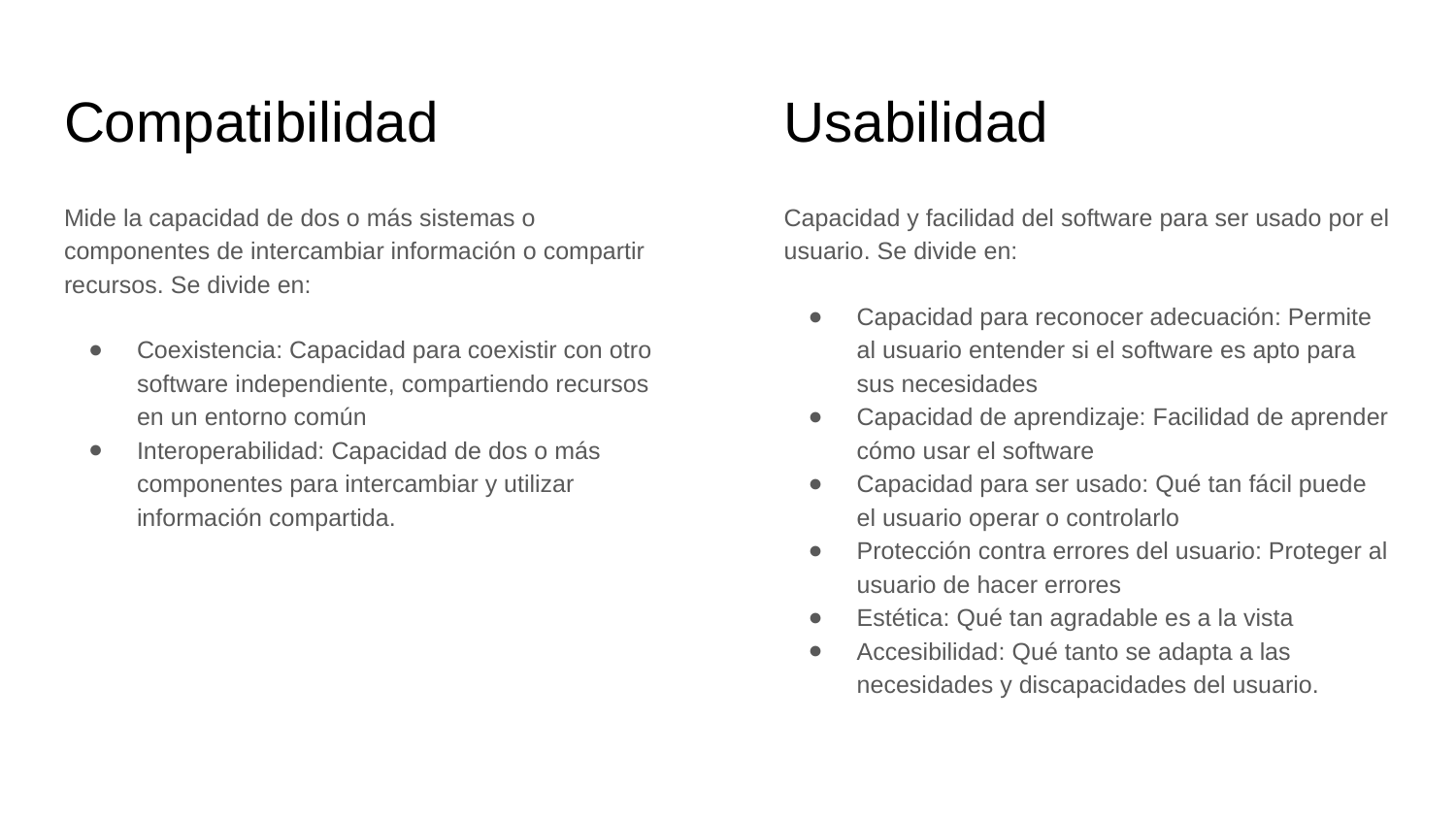

# Compatibilidad
Usabilidad
Mide la capacidad de dos o más sistemas o componentes de intercambiar información o compartir recursos. Se divide en:
Coexistencia: Capacidad para coexistir con otro software independiente, compartiendo recursos en un entorno común
Interoperabilidad: Capacidad de dos o más componentes para intercambiar y utilizar información compartida.
Capacidad y facilidad del software para ser usado por el usuario. Se divide en:
Capacidad para reconocer adecuación: Permite al usuario entender si el software es apto para sus necesidades
Capacidad de aprendizaje: Facilidad de aprender cómo usar el software
Capacidad para ser usado: Qué tan fácil puede el usuario operar o controlarlo
Protección contra errores del usuario: Proteger al usuario de hacer errores
Estética: Qué tan agradable es a la vista
Accesibilidad: Qué tanto se adapta a las necesidades y discapacidades del usuario.